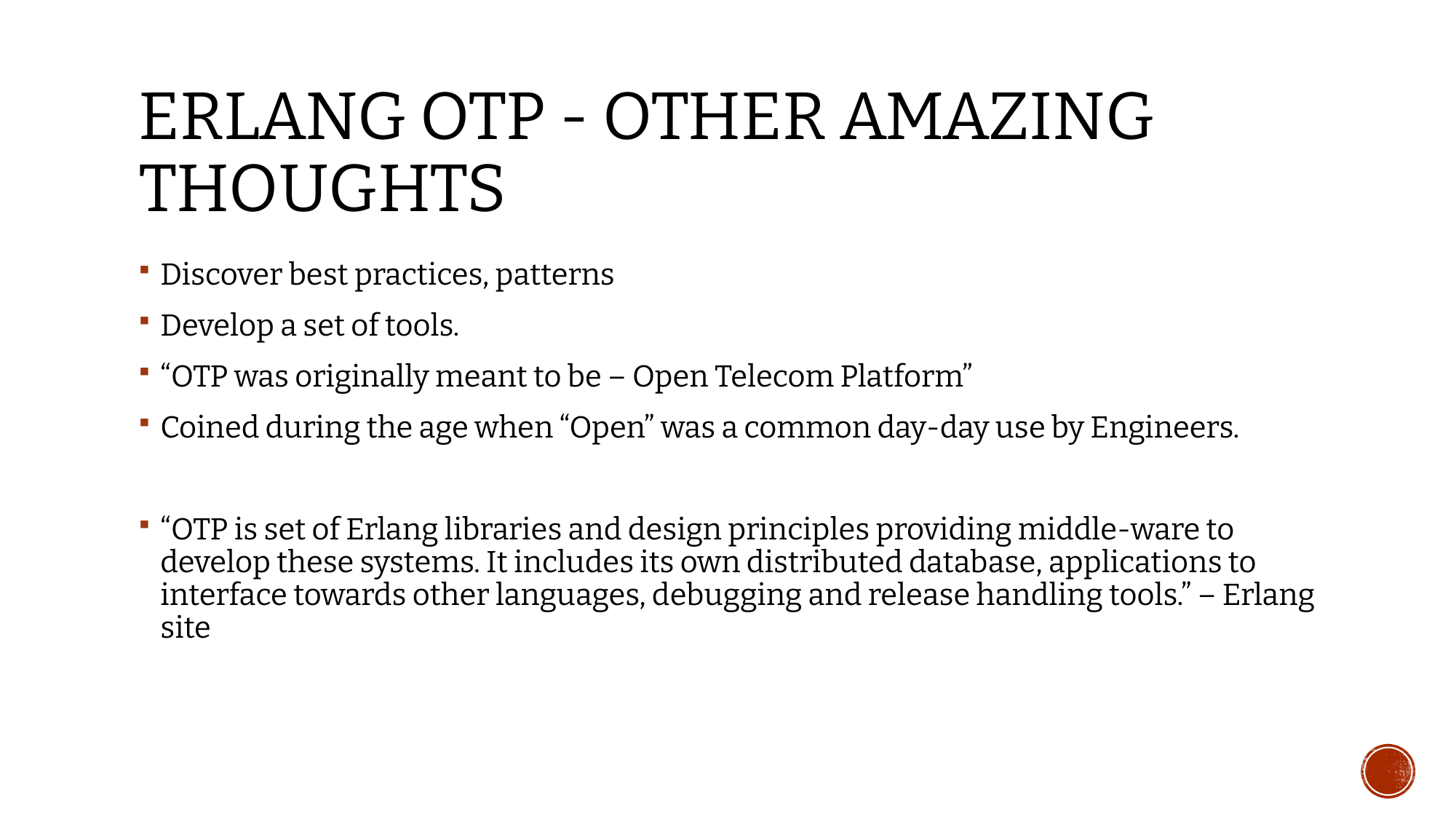

# ERLANG OTP - Other amazing thoughts
Discover best practices, patterns
Develop a set of tools.
“OTP was originally meant to be – Open Telecom Platform”
Coined during the age when “Open” was a common day-day use by Engineers.

“OTP is set of Erlang libraries and design principles providing middle-ware to develop these systems. It includes its own distributed database, applications to interface towards other languages, debugging and release handling tools.” – Erlang site